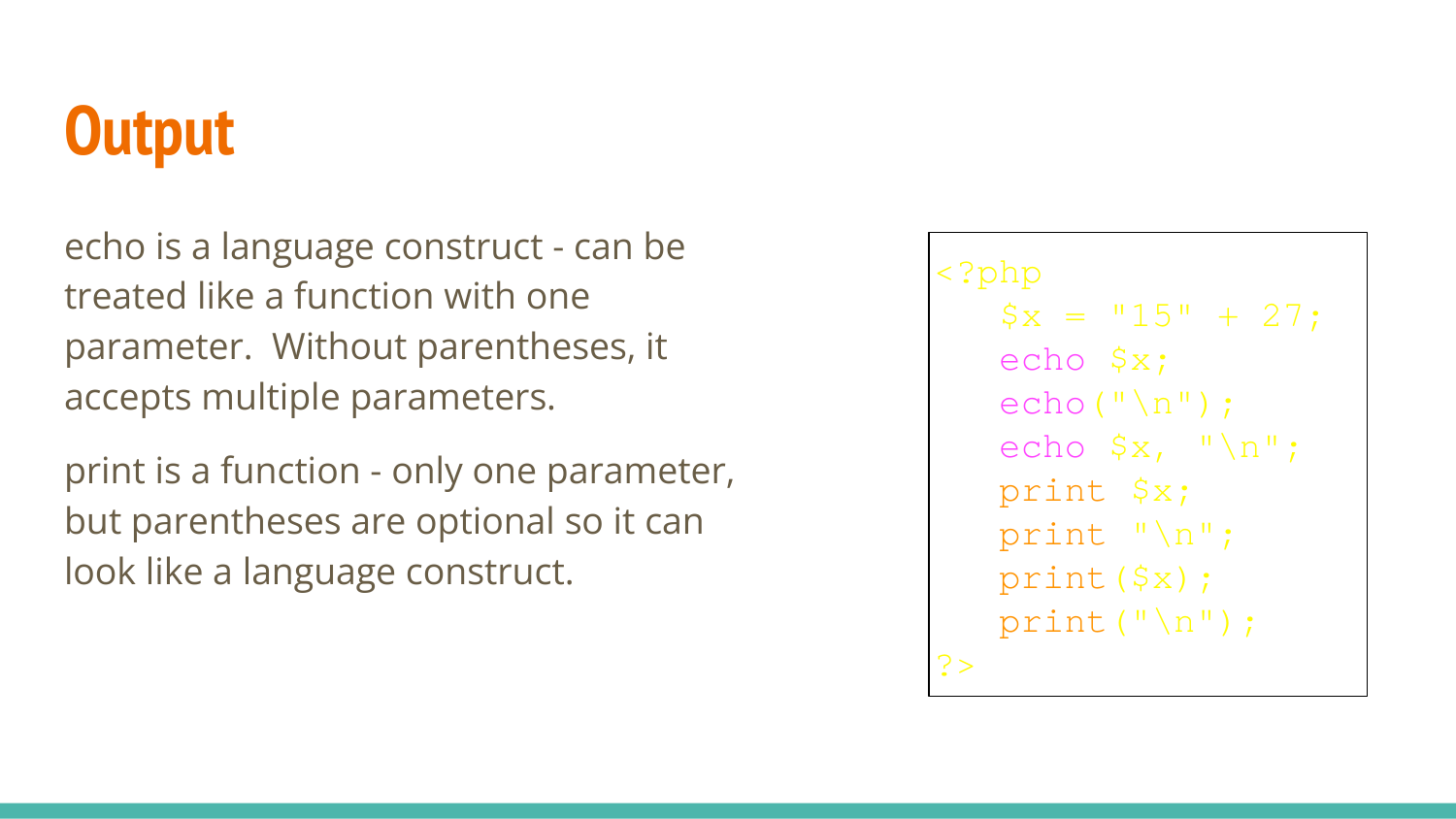

# Output
echo is a language construct - can be treated like a function with one parameter.  Without parentheses, it accepts multiple parameters.
print is a function - only one parameter, but parentheses are optional so it can look like a language construct.

<?php
   $x = "15" + 27;
   echo $x;
   echo("\n");
   echo $x, "\n";
   print $x;
   print "\n";
   print($x);
   print("\n");
?>